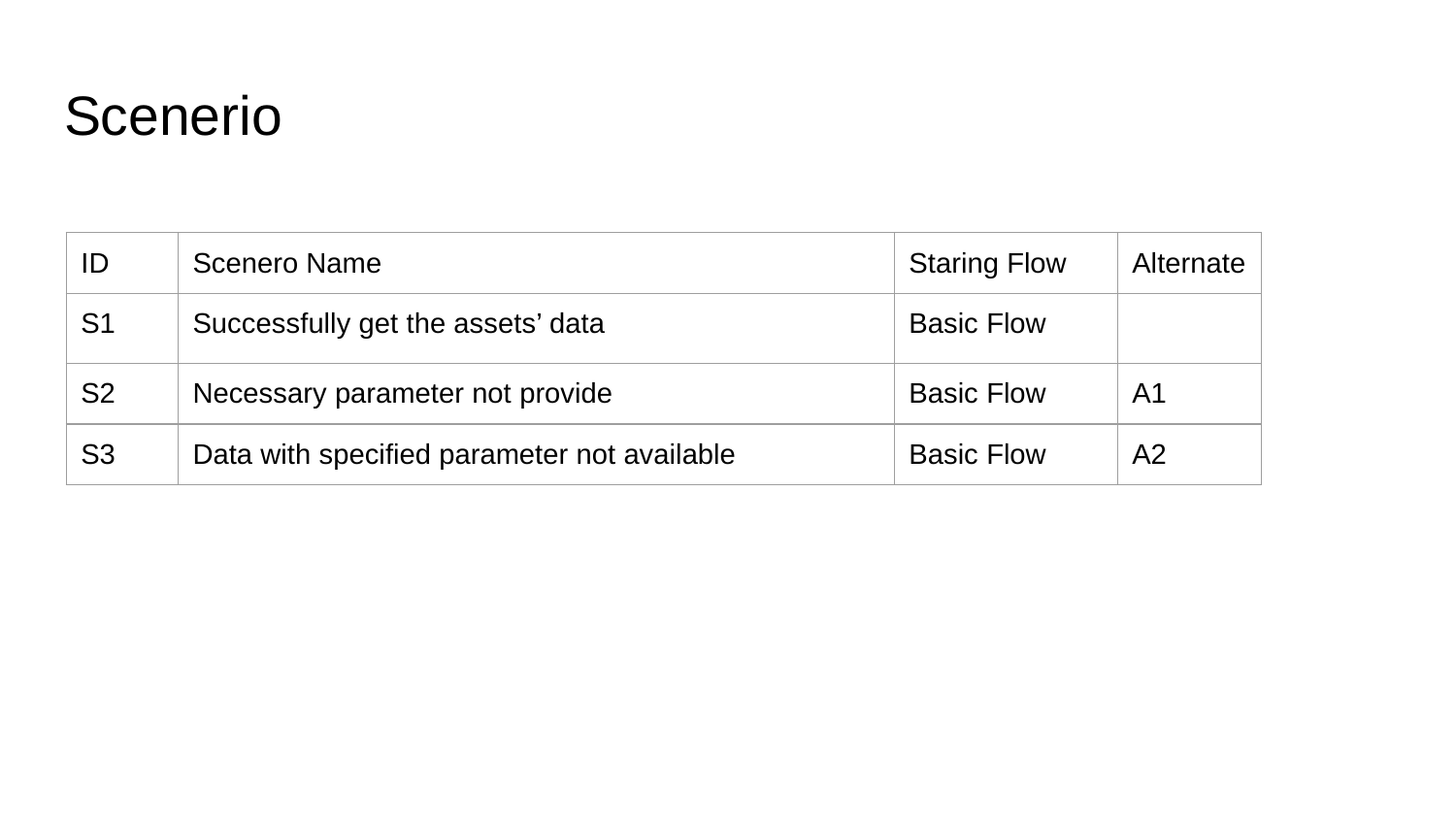

# Scenerio
| ID | Scenero Name | Staring Flow | Alternate |
| --- | --- | --- | --- |
| S1 | Successfully get the assets’ data | Basic Flow |  |
| S2 | Necessary parameter not provide | Basic Flow | A1 |
| S3 | Data with specified parameter not available | Basic Flow | A2 |